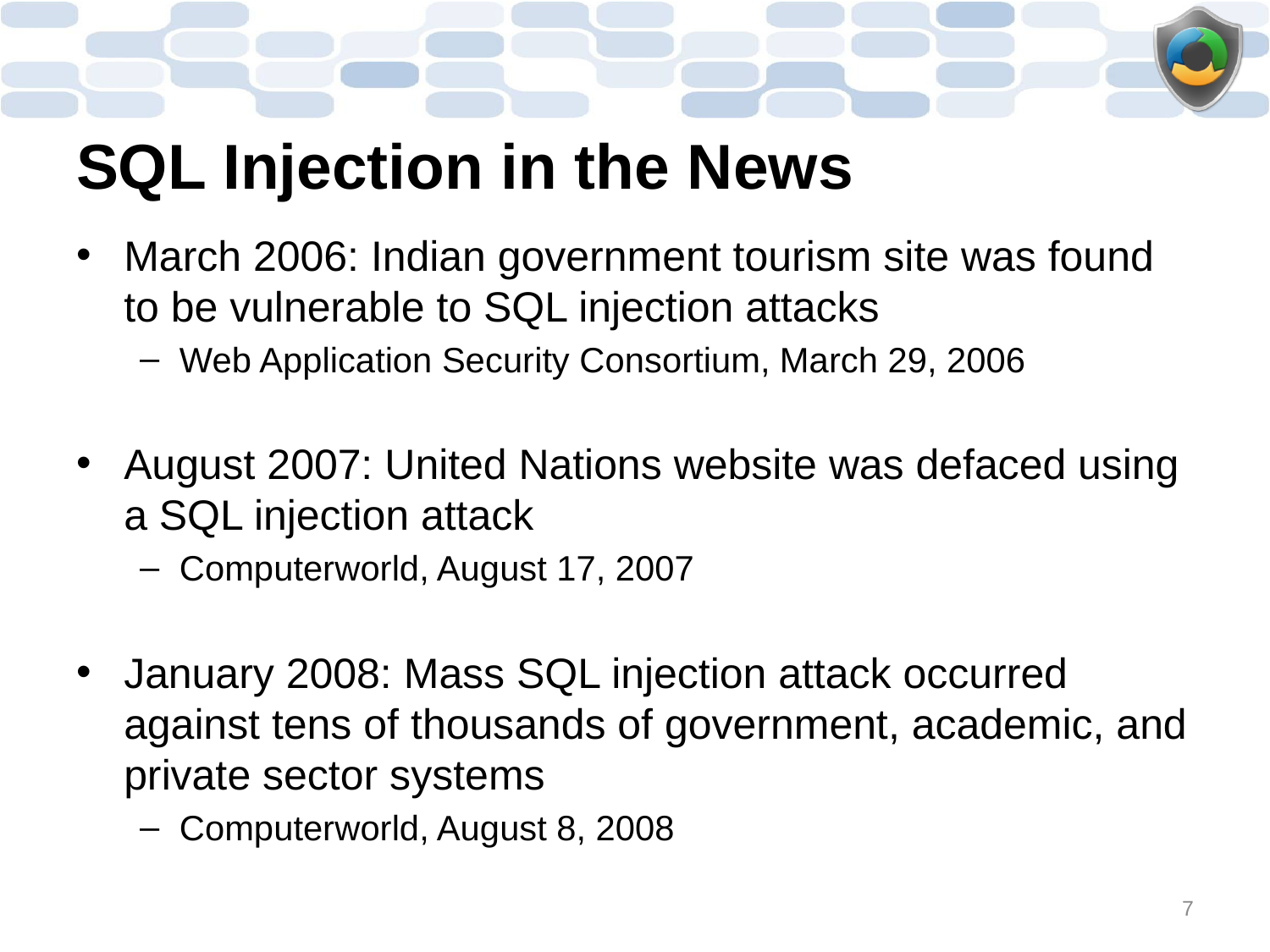

# SQL Injection in the News
March 2006: Indian government tourism site was found to be vulnerable to SQL injection attacks
Web Application Security Consortium, March 29, 2006

August 2007: United Nations website was defaced using a SQL injection attack
Computerworld, August 17, 2007

January 2008: Mass SQL injection attack occurred against tens of thousands of government, academic, and private sector systems
Computerworld, August 8, 2008
7